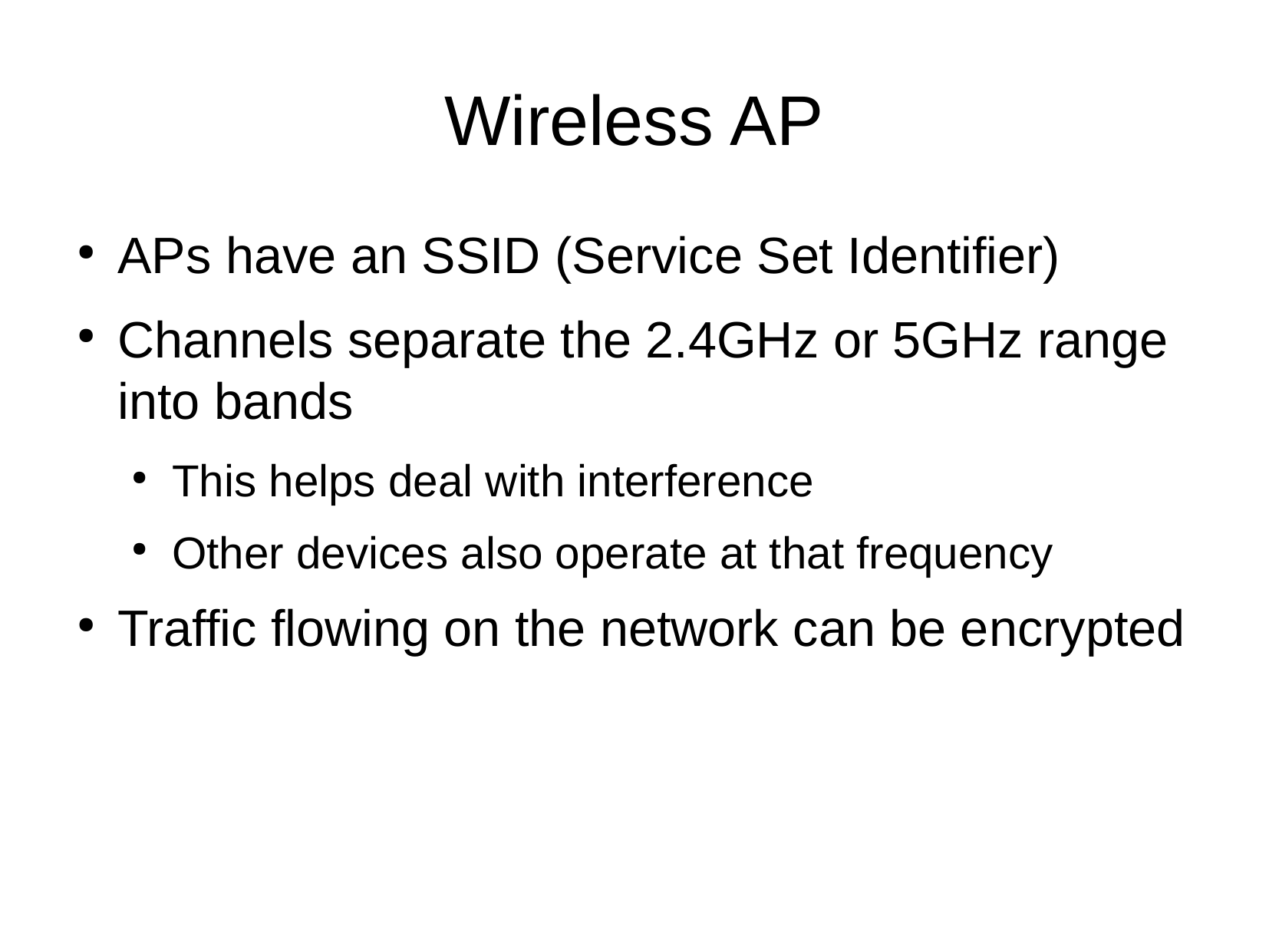

Wireless AP
APs have an SSID (Service Set Identifier)
Channels separate the 2.4GHz or 5GHz range into bands
This helps deal with interference
Other devices also operate at that frequency
Traffic flowing on the network can be encrypted